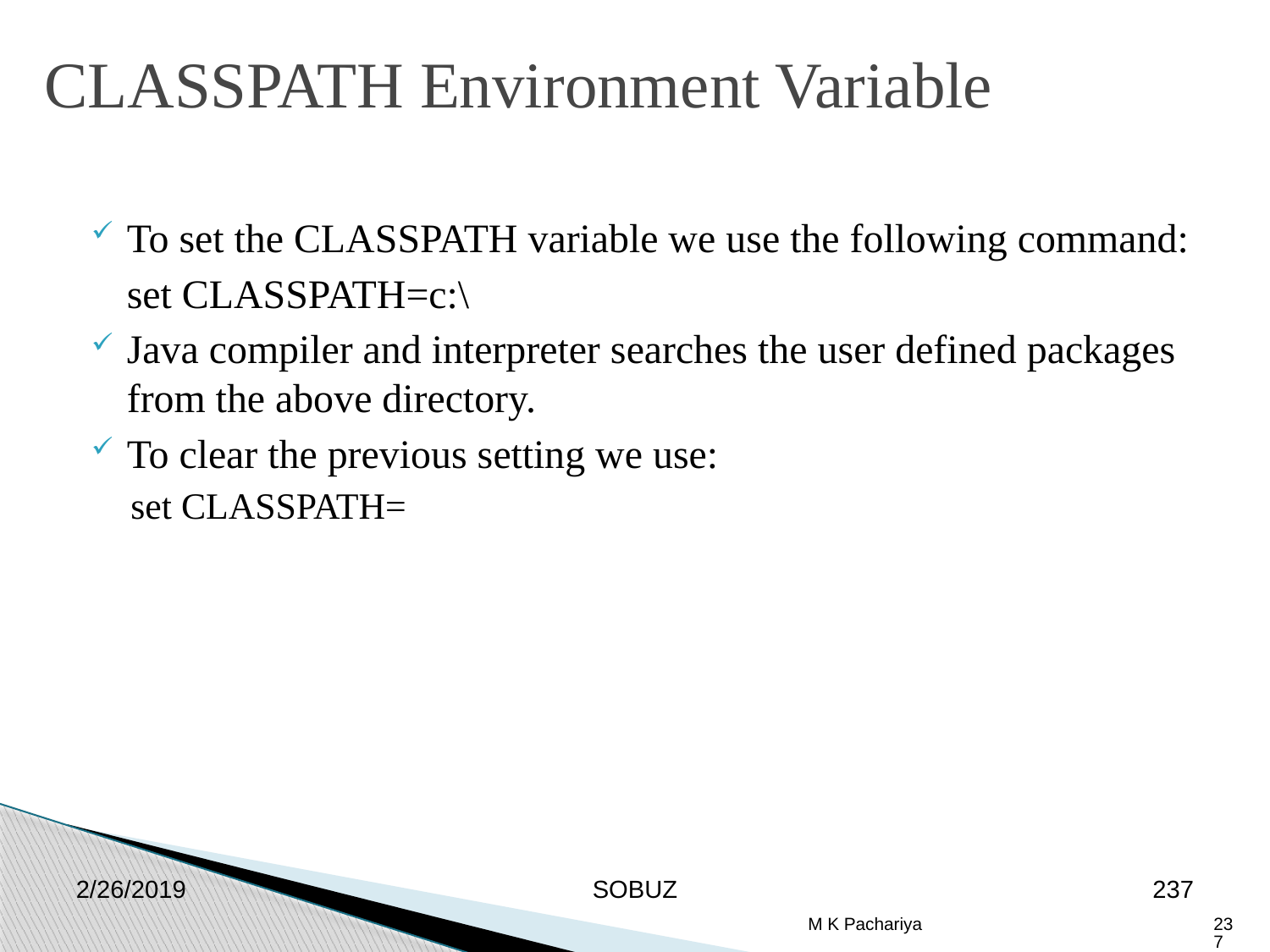

To set the CLASSPATH variable we use the following command:
	set CLASSPATH=c:\
Java compiler and interpreter searches the user defined packages from the above directory.
To clear the previous setting we use:
set CLASSPATH=
CLASSPATH Environment Variable
2/26/2019
SOBUZ
237
M K Pachariya
237